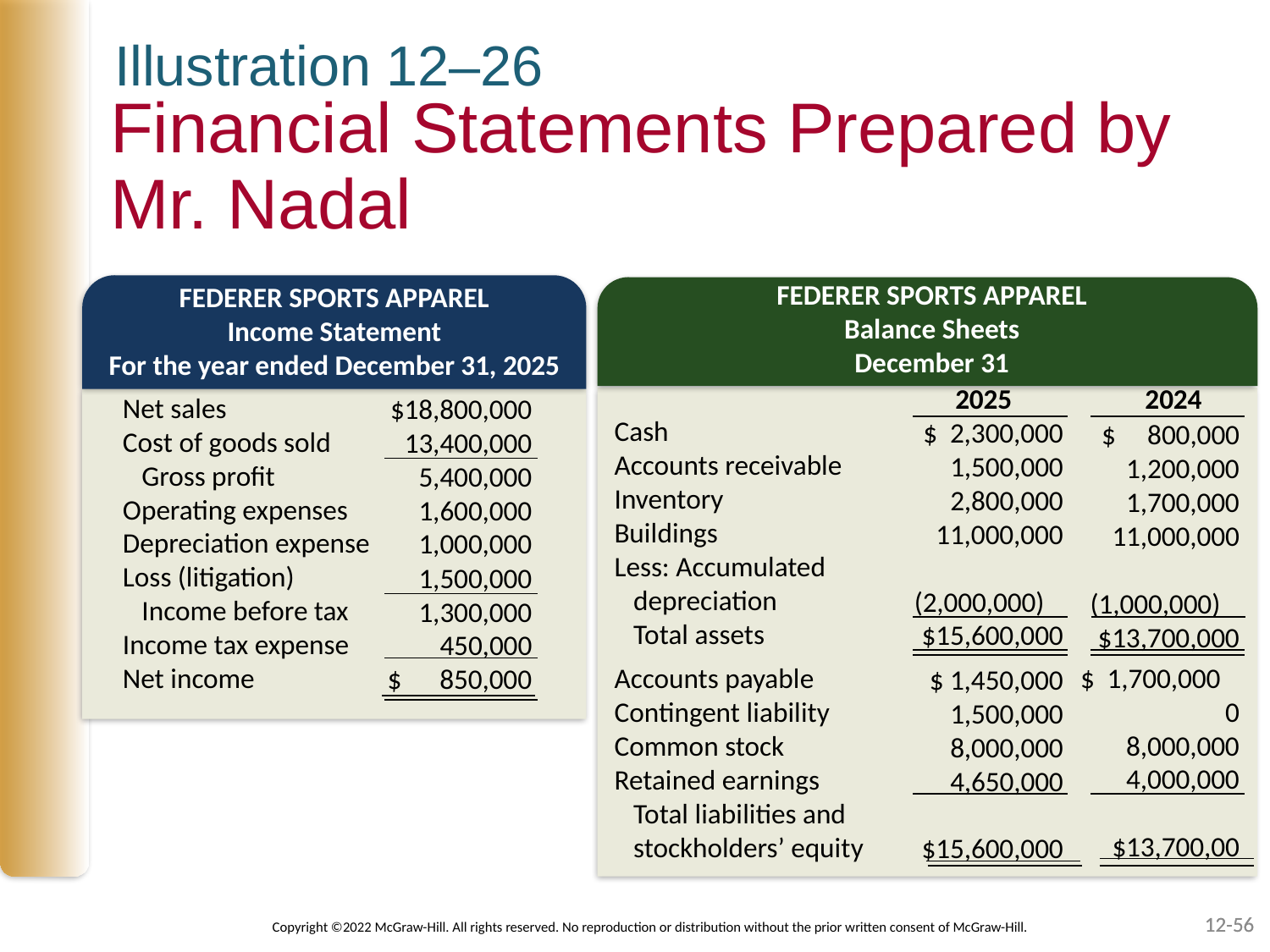

Illustration 12–26
# Financial Statements Prepared by Mr. Nadal
FEDERER SPORTS APPAREL
Balance Sheets
December 31
FEDERER SPORTS APPAREL
Income Statement
For the year ended December 31, 2025

Net sales
Cost of goods sold
   Gross profit
Operating expenses
Depreciation expense
Loss (litigation)
   Income before tax
Income tax expense
Net income
   $18,800,000
     13,400,000
        5,400,000
        1,600,000
        1,000,000
1,500,000
        1,300,000
           450,000
  $      850,000

2025                     2024

Cash
Accounts receivable
Inventory
Buildings
Less: Accumulated
   depreciation
   Total assets
Accounts payable
Contingent liability
Common stock
Retained earnings
   Total liabilities and
   stockholders’ equity
$  2,300,000
     1,500,000
     2,800,000
   11,000,000

  (2,000,000)
$15,600,000
$ 1,450,000
     1,500,000
     8,000,000
     4,650,000

$15,600,000

$     800,000
     1,200,000
     1,700,000
   11,000,000

(1,000,000)
$13,700,000
$  1,700,000                     0
     8,000,000
     4,000,000

$13,700,00

56
12-56
Copyright ©2022 McGraw-Hill. All rights reserved. No reproduction or distribution without the prior written consent of McGraw-Hill.